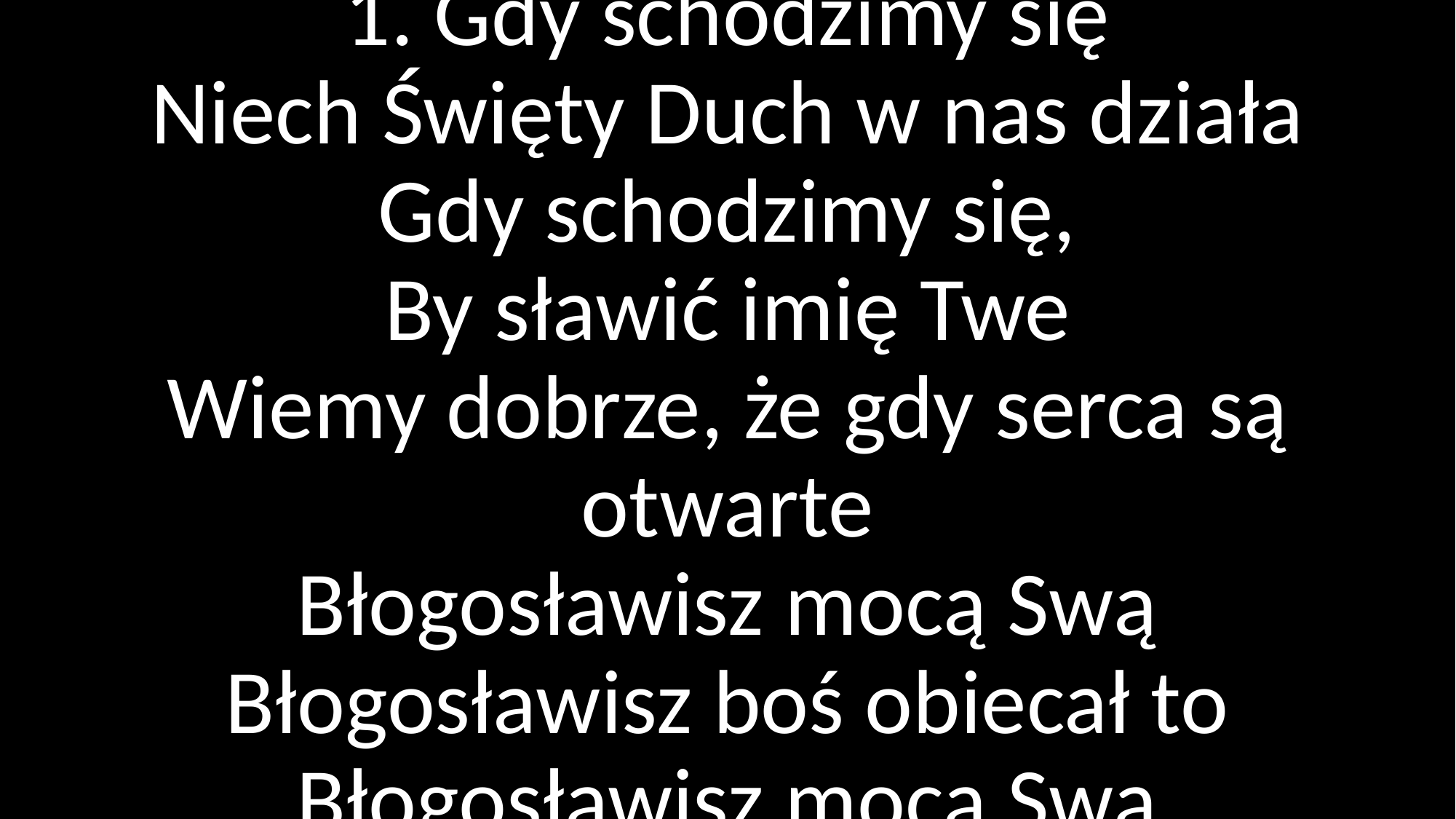

# 1. Gdy schodzimy się Niech Święty Duch w nas działa Gdy schodzimy się, By sławić imię Twe Wiemy dobrze, że gdy serca są otwarte Błogosławisz mocą Swą Błogosławisz boś obiecał to Błogosławisz mocą Swą